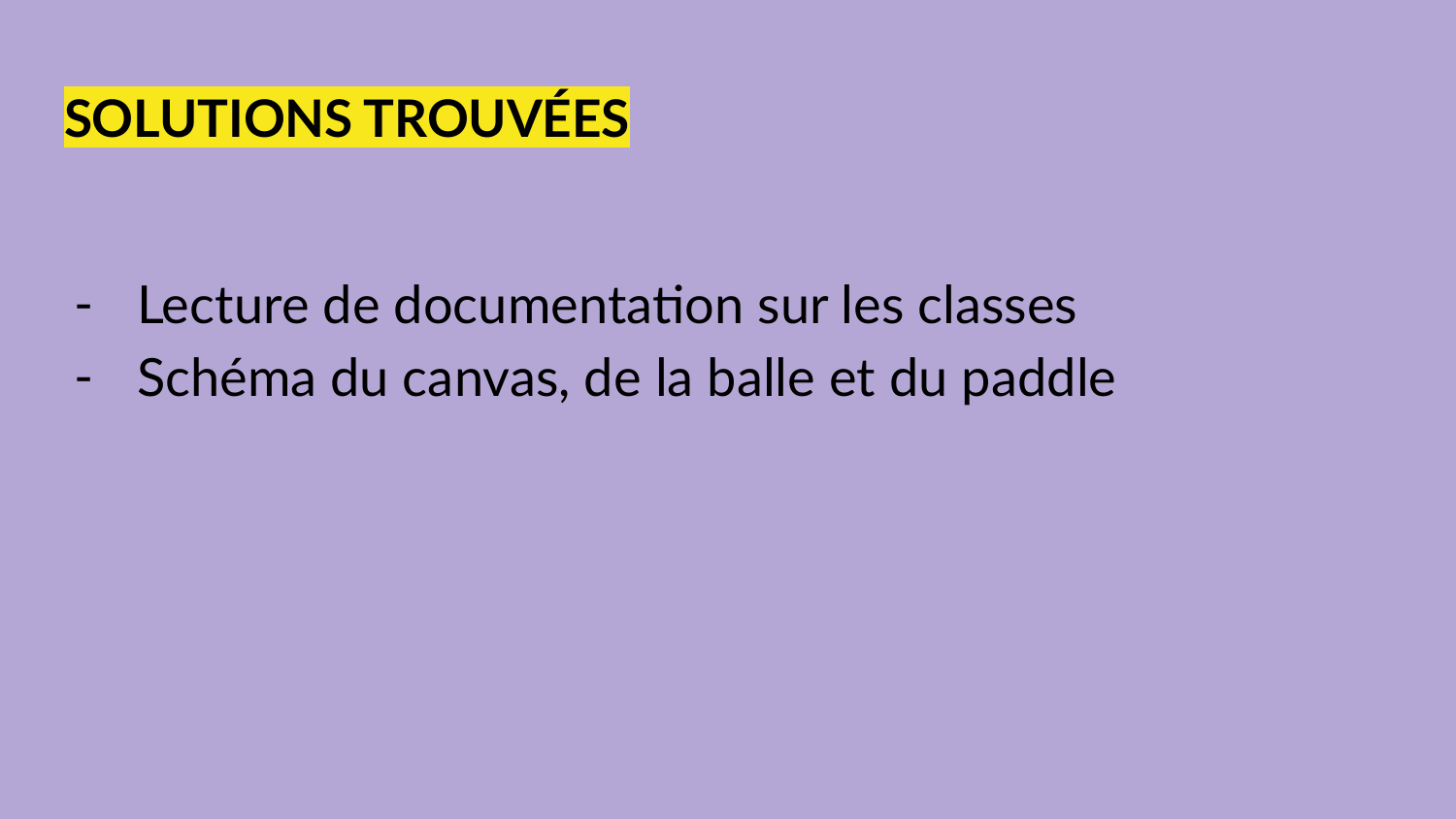

# SOLUTIONS TROUVÉES
Lecture de documentation sur les classes
Schéma du canvas, de la balle et du paddle